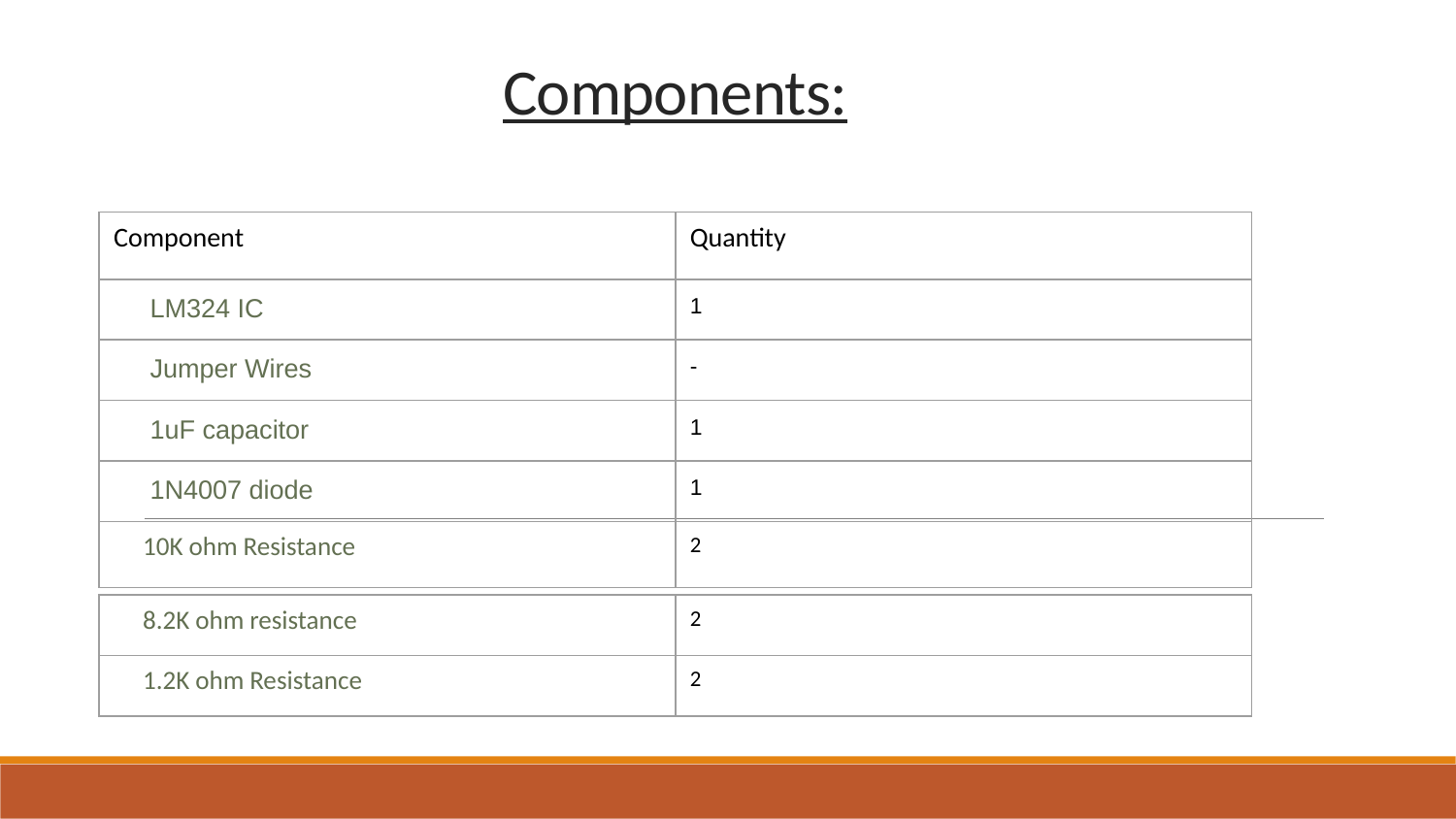

# Components:
| Component | Quantity |
| --- | --- |
| LM324 IC | 1 |
| Jumper Wires | - |
| 1uF capacitor | 1 |
| 1N4007 diode | 1 |
| 10K ohm Resistance | 2 |
| 8.2K ohm resistance | 2 |
| --- | --- |
| 1.2K ohm Resistance | 2 |